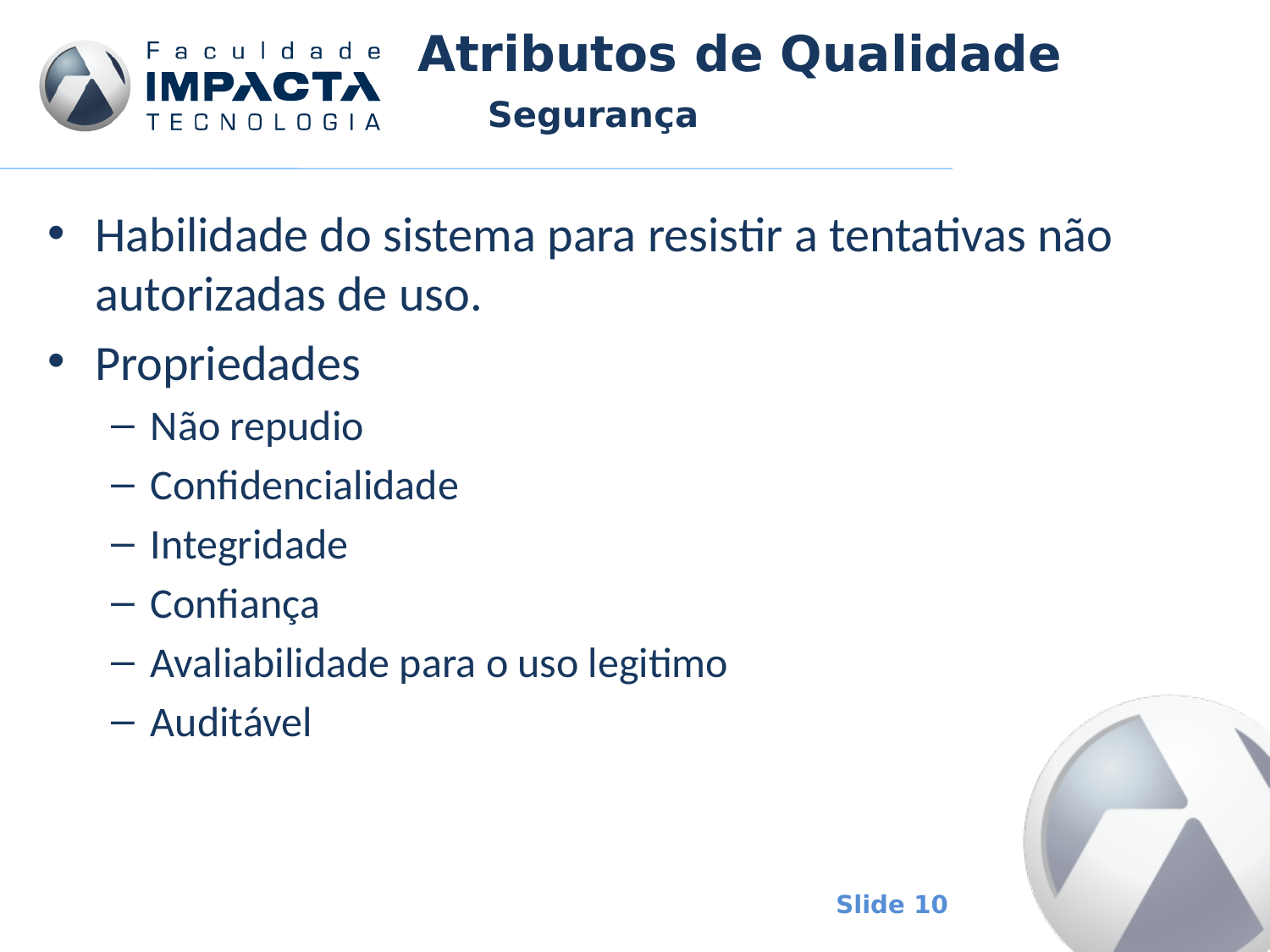

# Atributos de Qualidade
Segurança
Habilidade do sistema para resistir a tentativas não autorizadas de uso.
Propriedades
Não repudio
Confidencialidade
Integridade
Confiança
Avaliabilidade para o uso legitimo
Auditável